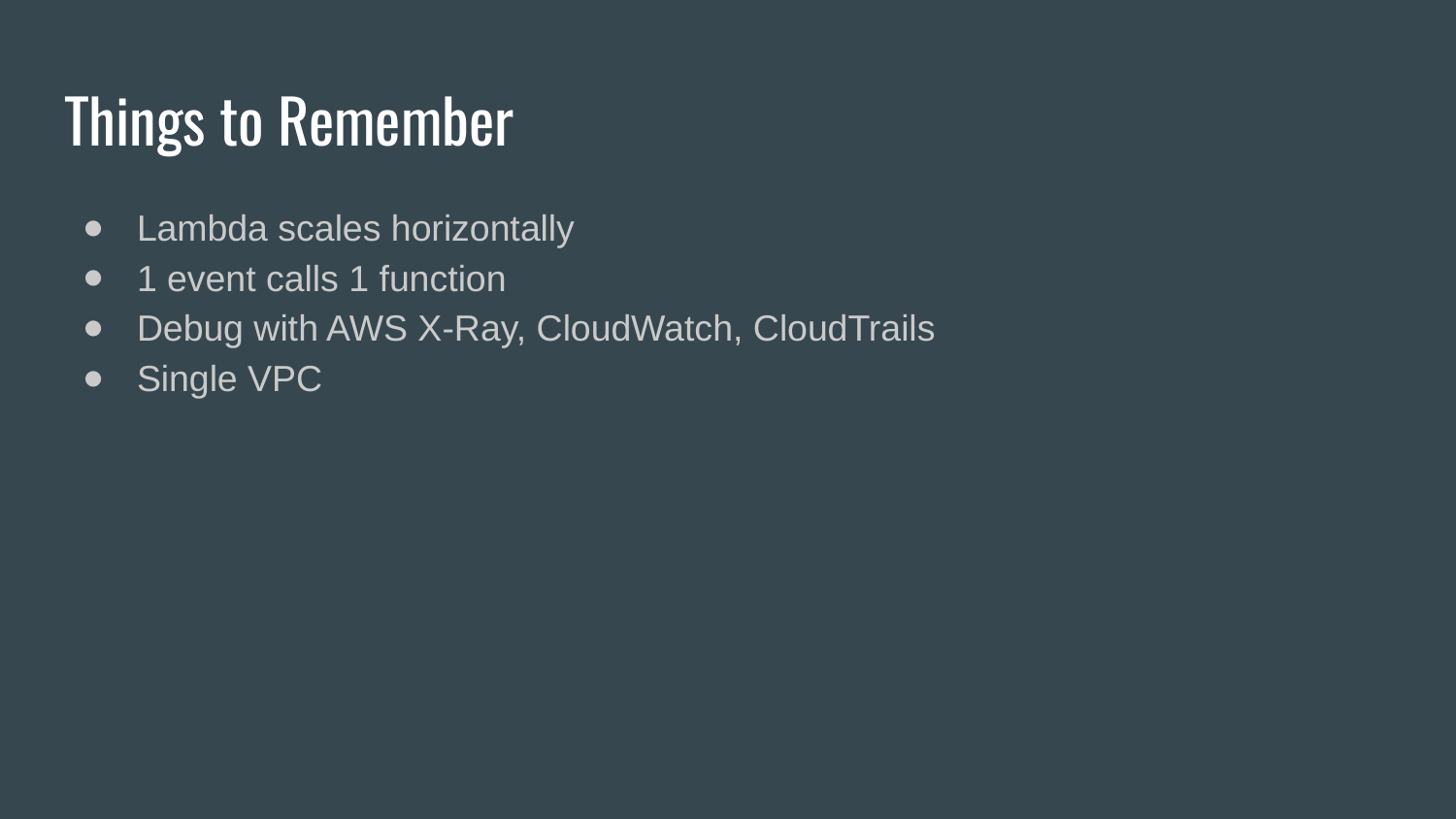

# Things to Remember
Lambda scales horizontally
1 event calls 1 function
Debug with AWS X-Ray, CloudWatch, CloudTrails
Single VPC